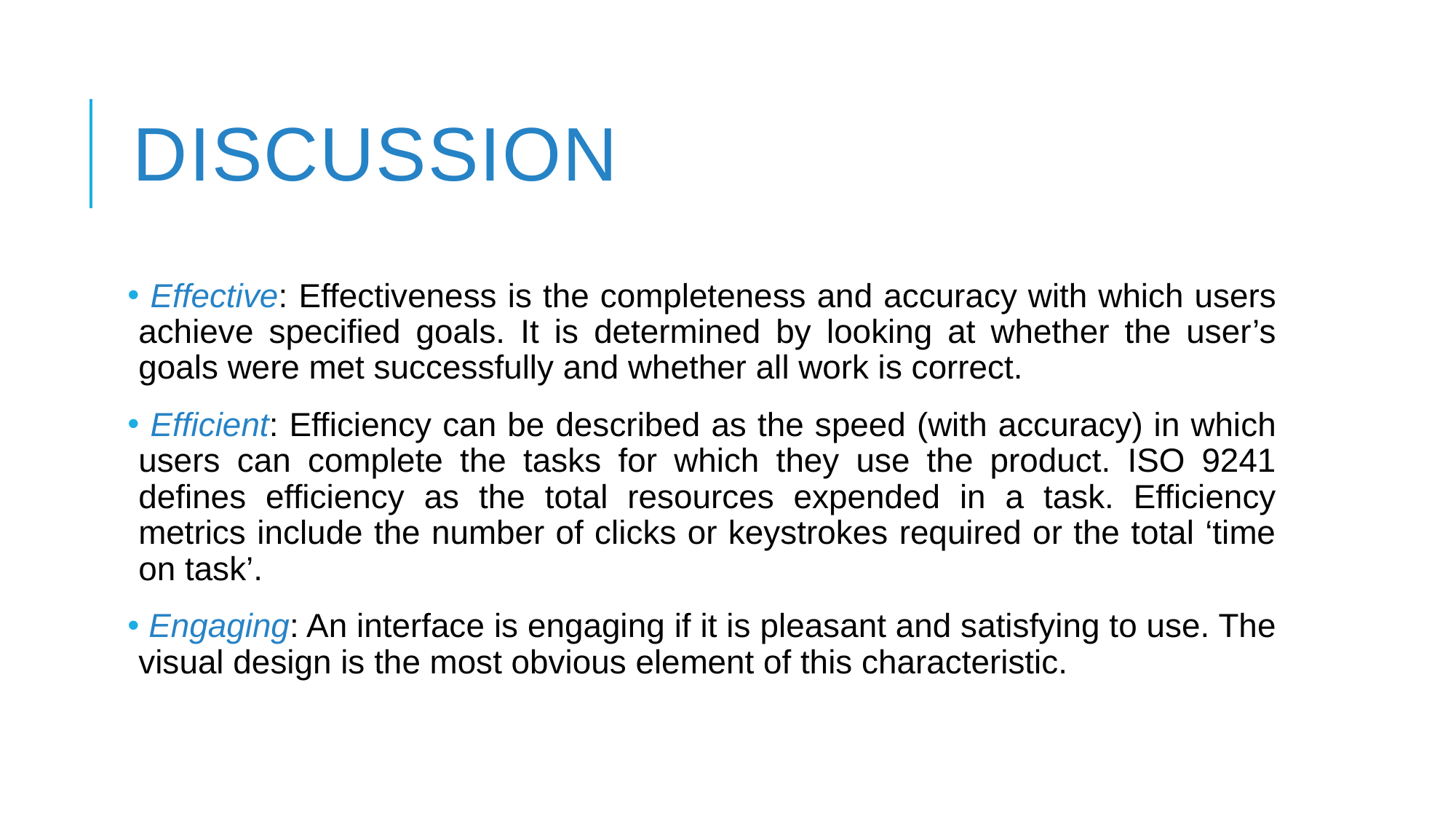

# Discussion
 Effective: Effectiveness is the completeness and accuracy with which users achieve specified goals. It is determined by looking at whether the user’s goals were met successfully and whether all work is correct.
 Efficient: Efficiency can be described as the speed (with accuracy) in which users can complete the tasks for which they use the product. ISO 9241 defines efficiency as the total resources expended in a task. Efficiency metrics include the number of clicks or keystrokes required or the total ‘time on task’.
 Engaging: An interface is engaging if it is pleasant and satisfying to use. The visual design is the most obvious element of this characteristic.